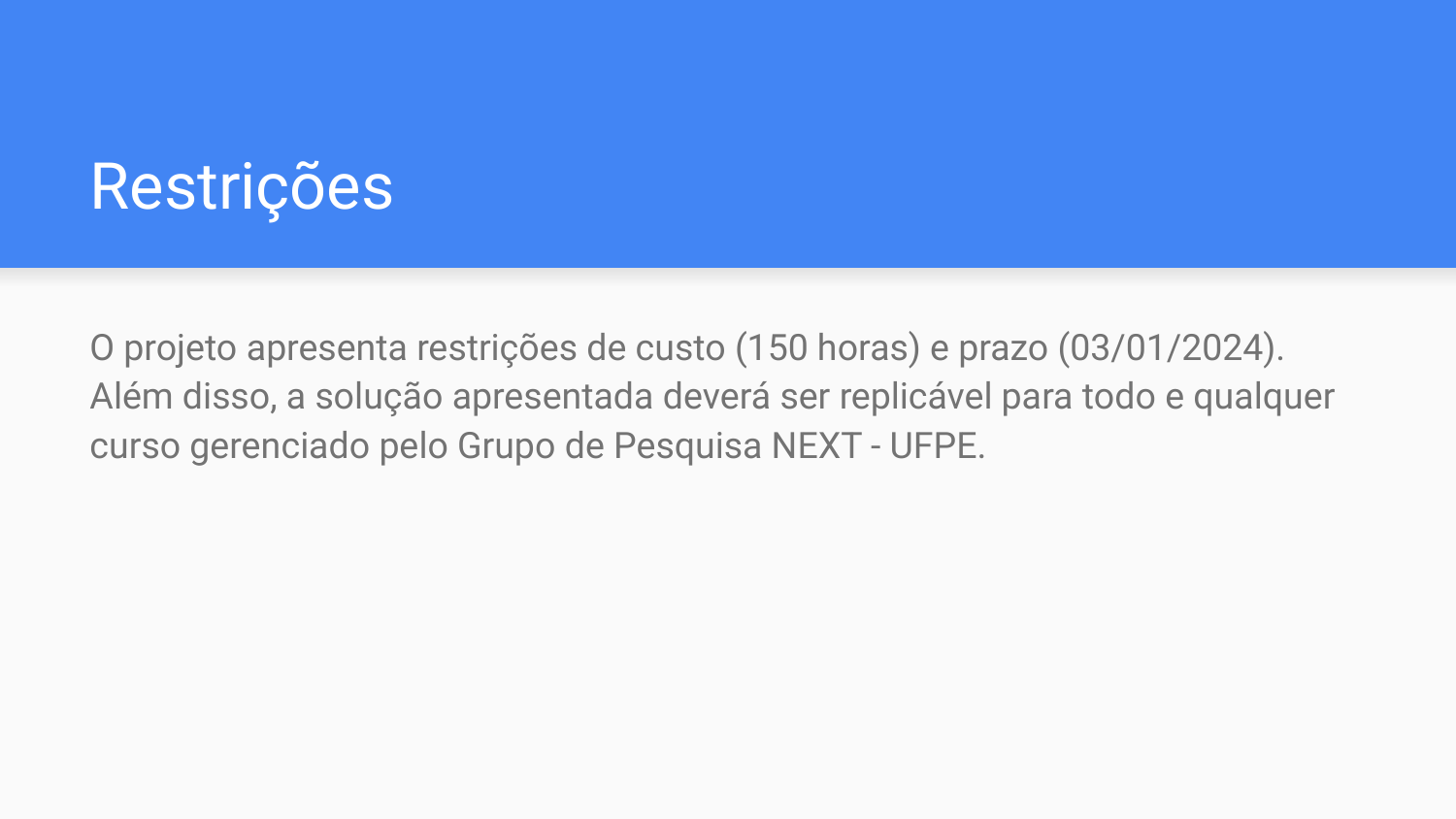

# Restrições
O projeto apresenta restrições de custo (150 horas) e prazo (03/01/2024). Além disso, a solução apresentada deverá ser replicável para todo e qualquer curso gerenciado pelo Grupo de Pesquisa NEXT - UFPE.